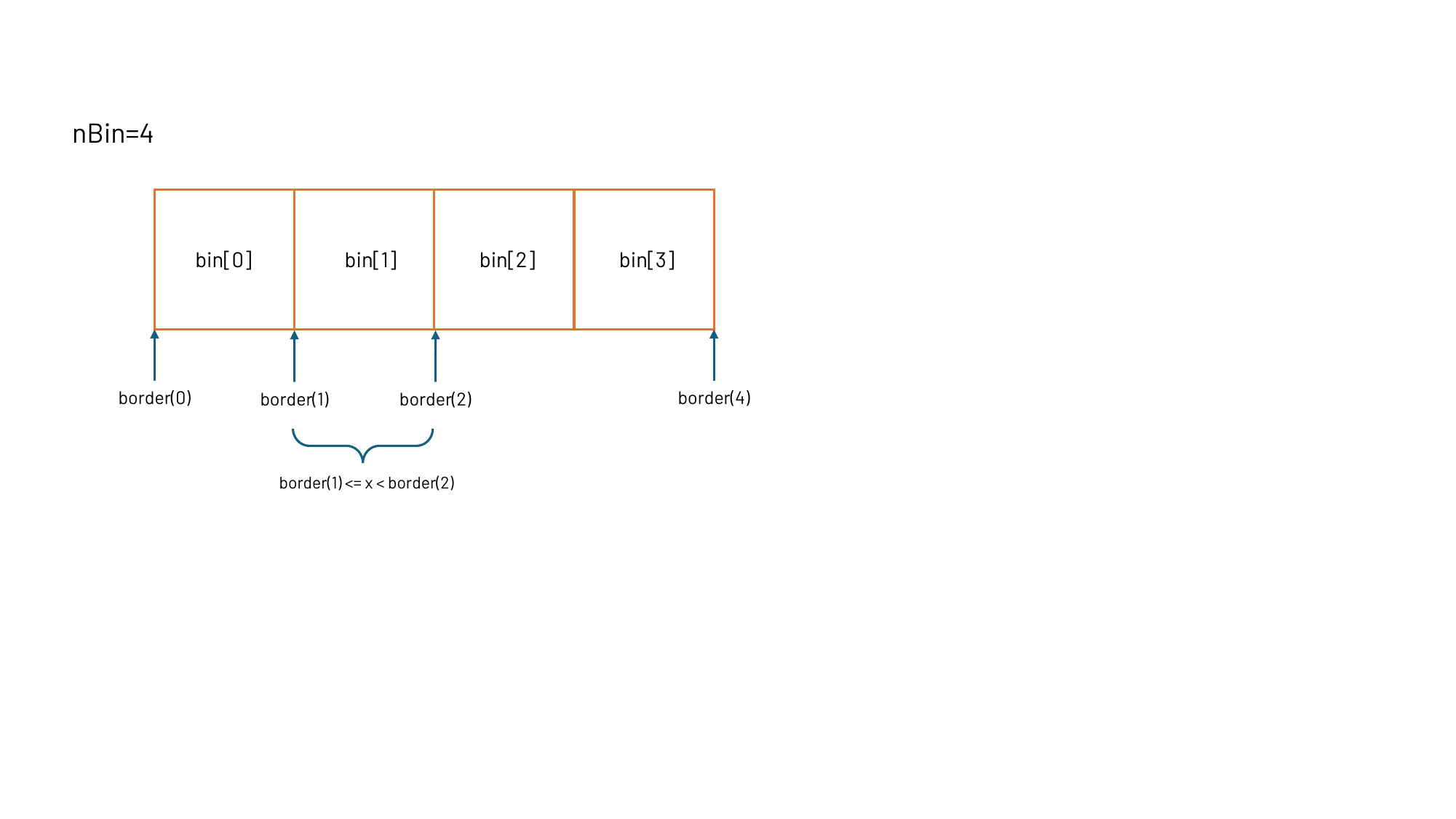

nBin=4

bin[0]
bin[1]
bin[2]
bin[3]

border(0)
border(4)
border(1)
border(2)
border(1) <= x < border(2)